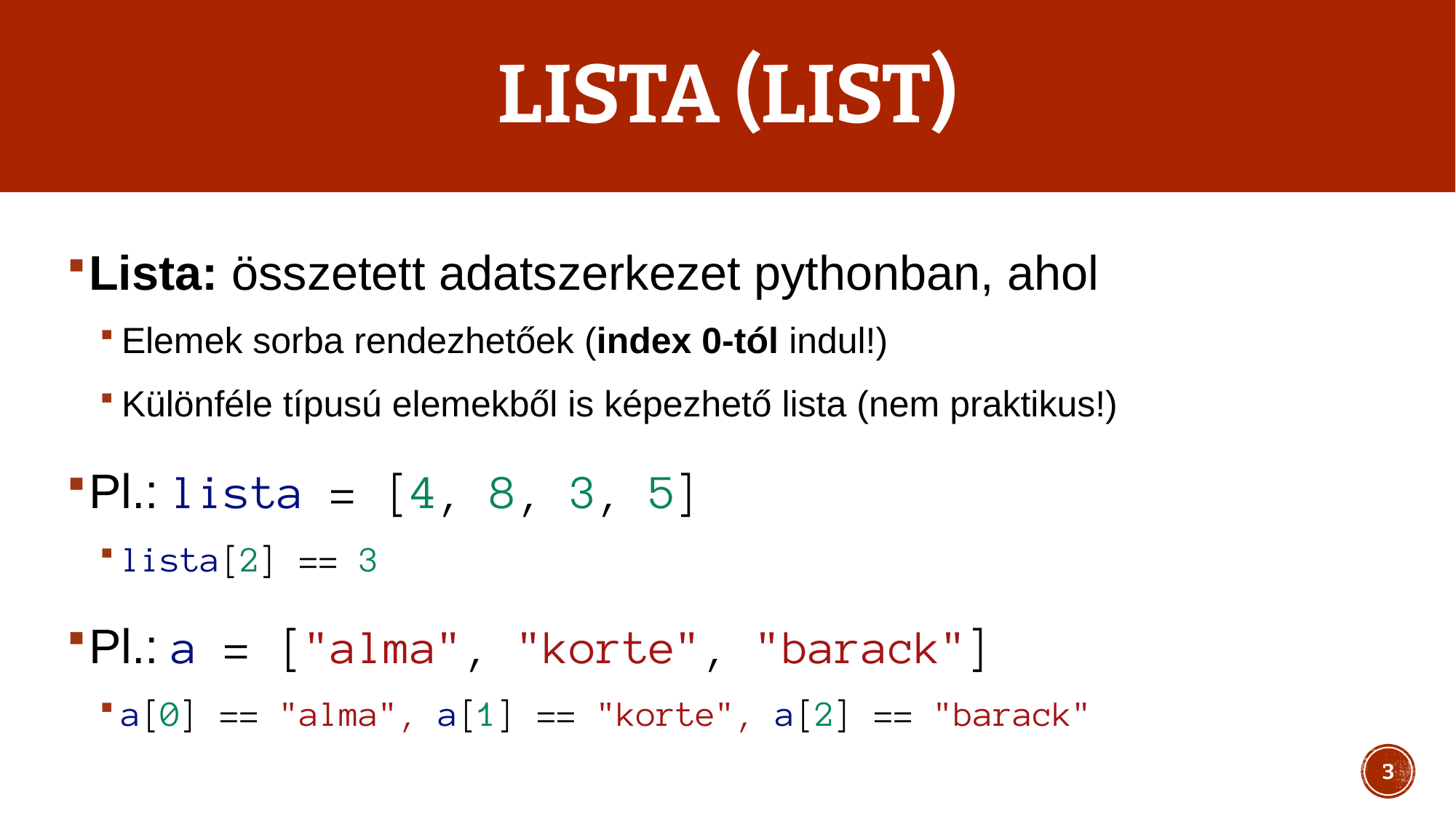

# Lista (list)
Lista: összetett adatszerkezet pythonban, ahol
Elemek sorba rendezhetőek (index 0-tól indul!)
Különféle típusú elemekből is képezhető lista (nem praktikus!)
Pl.: lista = [4, 8, 3, 5]
lista[2] == 3
Pl.: a = ["alma", "korte", "barack"]
a[0] == "alma", a[1] == "korte", a[2] == "barack"

3